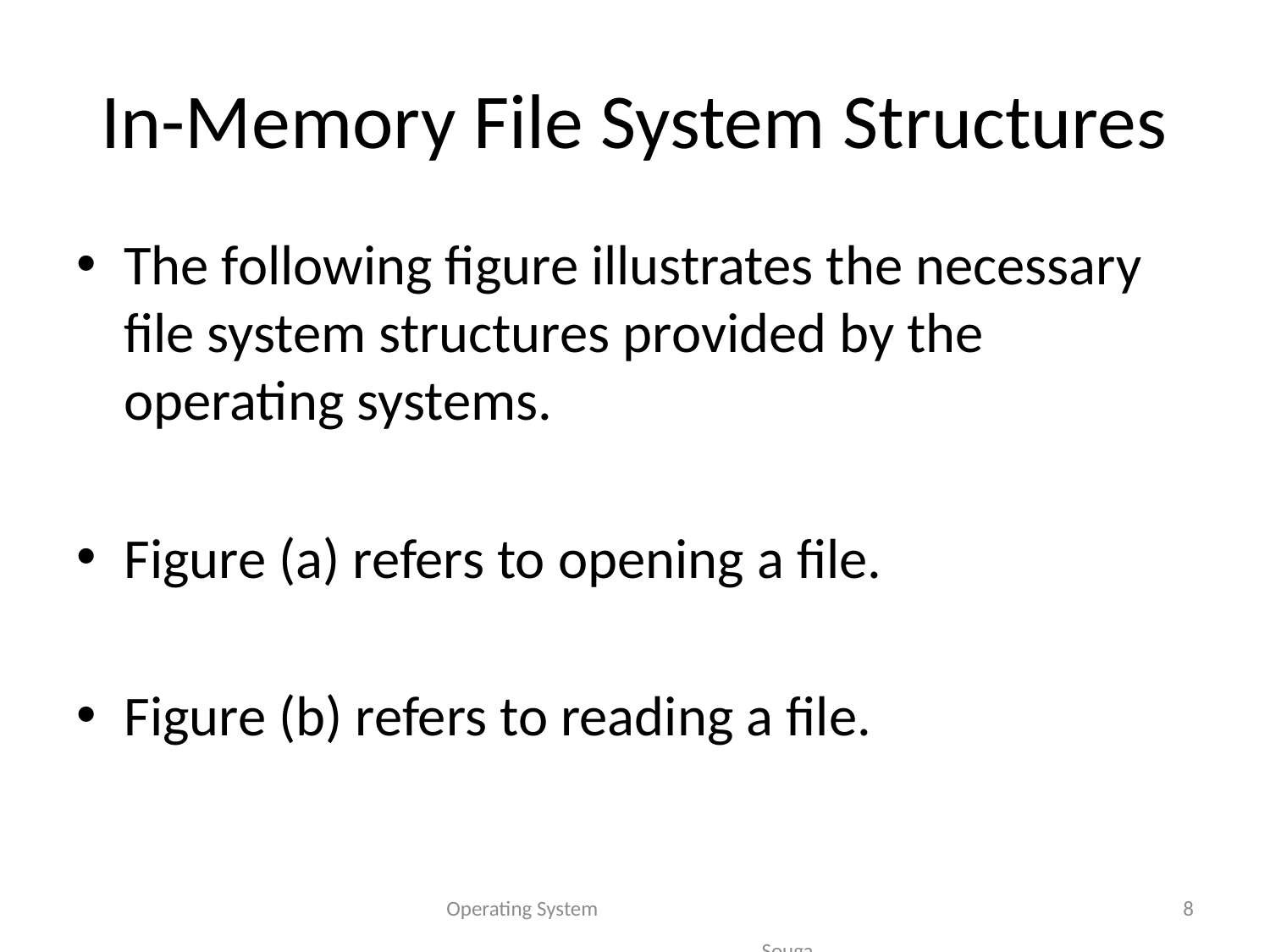

# In-Memory File System Structures
The following figure illustrates the necessary file system structures provided by the operating systems.

Figure (a) refers to opening a file.

Figure (b) refers to reading a file.

Operating System                                                                                                                                                                                            Sougandhika Narayan, Asst Prof, Dept of CSE, KSIT
8